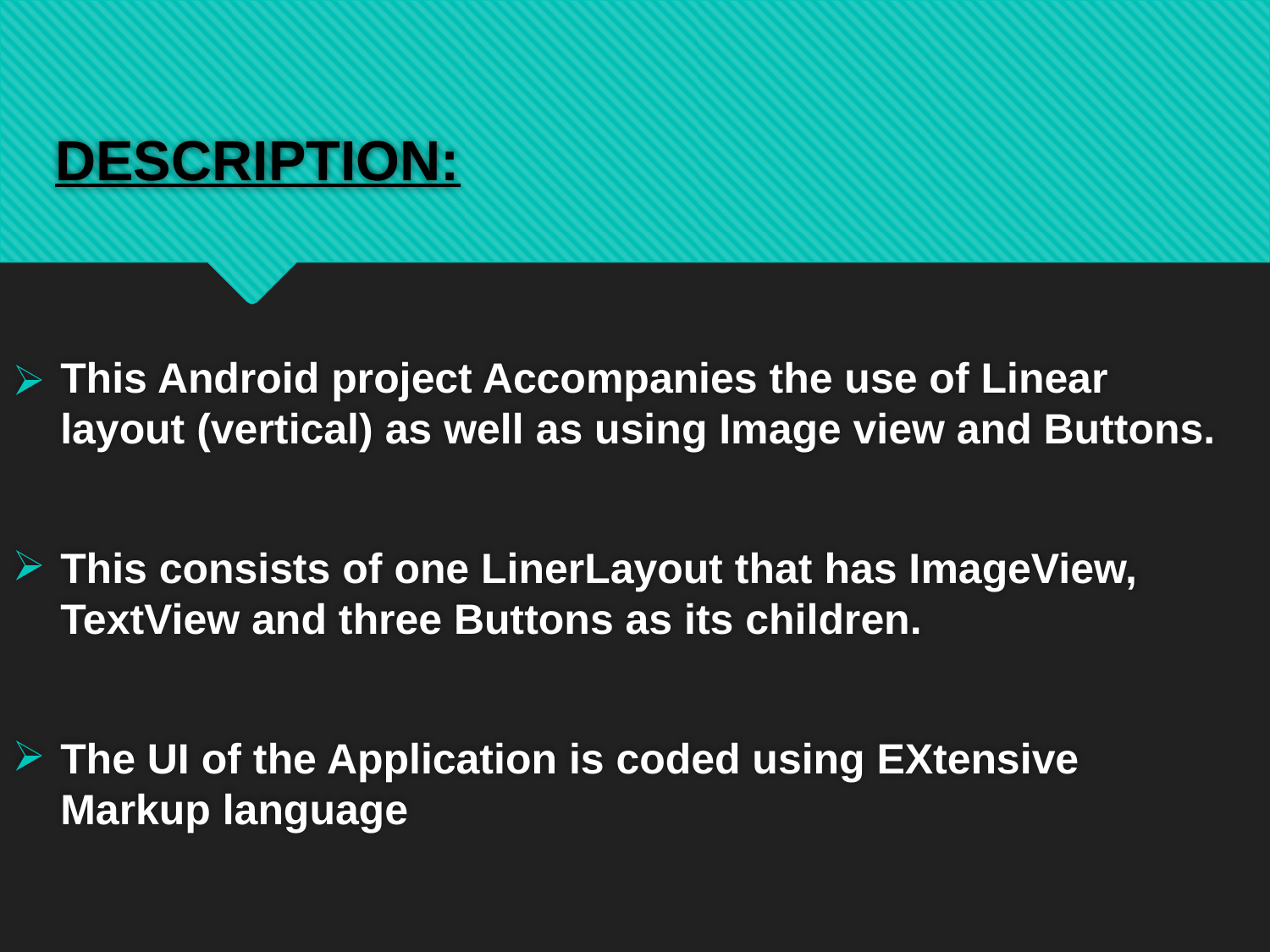

# DESCRIPTION:

This Android project Accompanies the use of Linear layout (vertical) as well as using Image view and Buttons.

This consists of one LinerLayout that has ImageView, TextView and three Buttons as its children.

The UI of the Application is coded using EXtensive Markup language